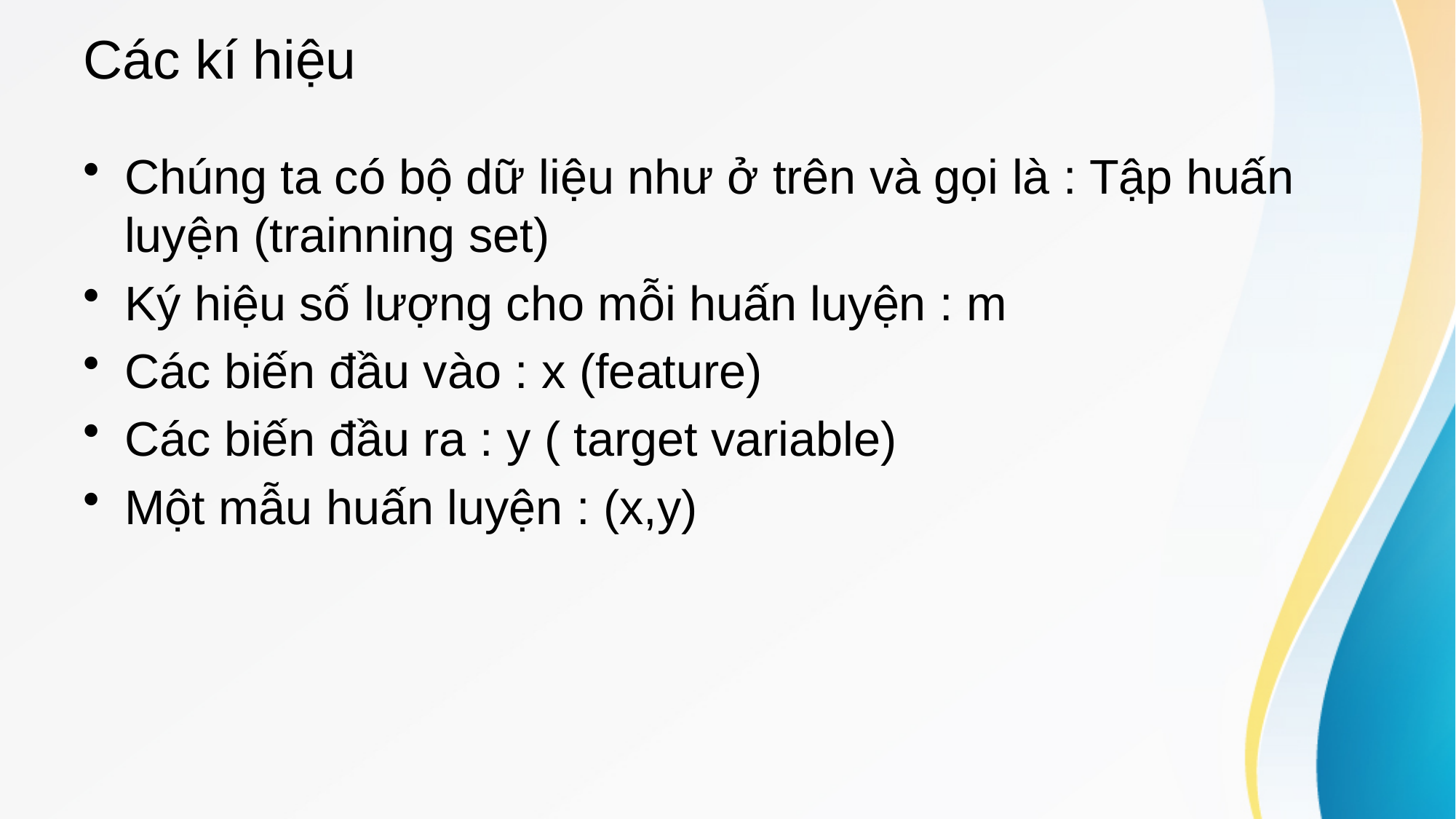

# Các kí hiệu
Chúng ta có bộ dữ liệu như ở trên và gọi là : Tập huấn luyện (trainning set)
Ký hiệu số lượng cho mỗi huấn luyện : m
Các biến đầu vào : x (feature)
Các biến đầu ra : y ( target variable)
Một mẫu huấn luyện : (x,y)